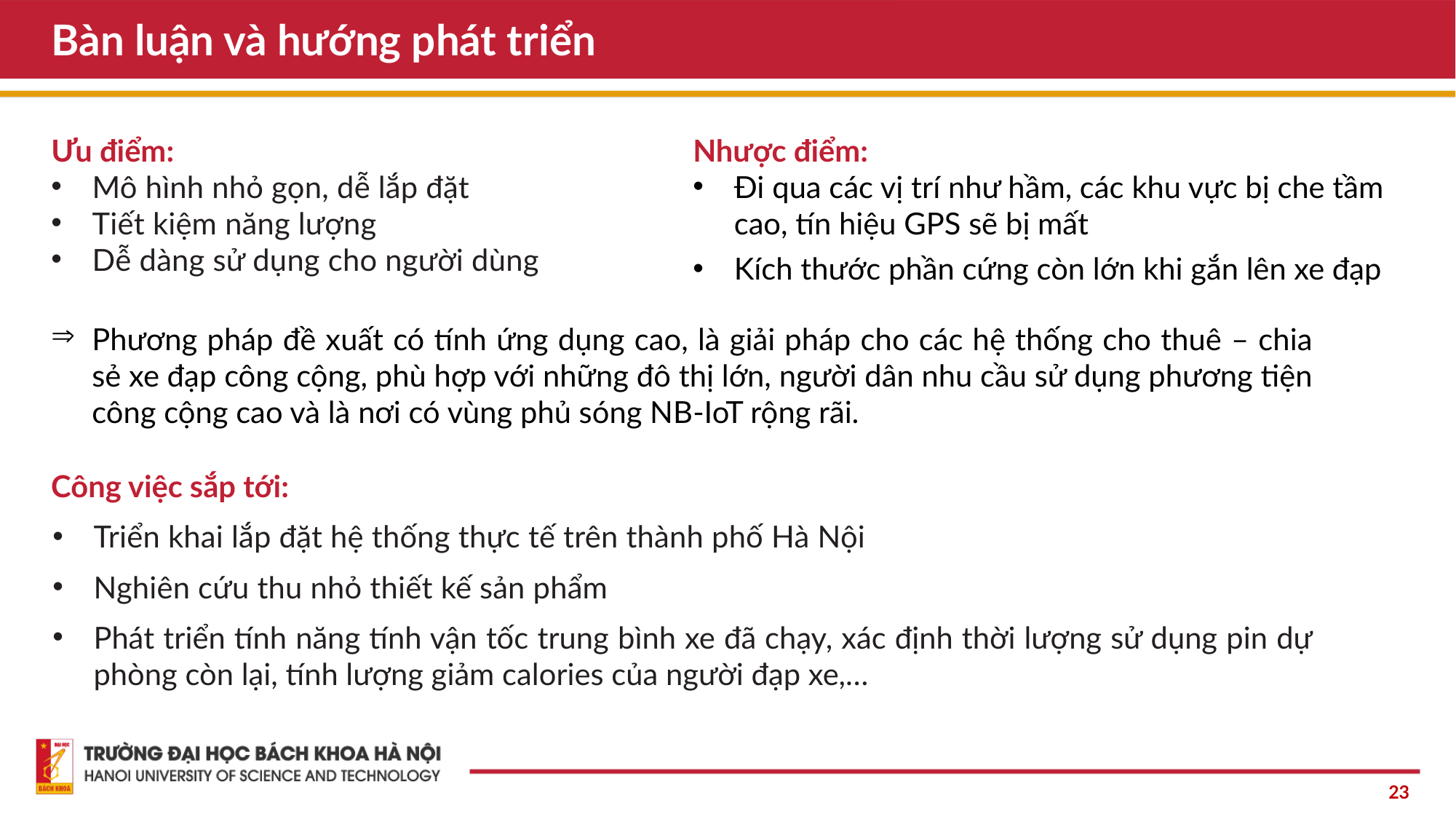

# Bàn luận và hướng phát triển
Ưu điểm:
Mô hình nhỏ gọn, dễ lắp đặt
Tiết kiệm năng lượng
Dễ dàng sử dụng cho người dùng
Nhược điểm:
Đi qua các vị trí như hầm, các khu vực bị che tầm cao, tín hiệu GPS sẽ bị mất
Kích thước phần cứng còn lớn khi gắn lên xe đạp
Phương pháp đề xuất có tính ứng dụng cao, là giải pháp cho các hệ thống cho thuê – chia sẻ xe đạp công cộng, phù hợp với những đô thị lớn, người dân nhu cầu sử dụng phương tiện công cộng cao và là nơi có vùng phủ sóng NB-IoT rộng rãi.

Công việc sắp tới:
Triển khai lắp đặt hệ thống thực tế trên thành phố Hà Nội
Nghiên cứu thu nhỏ thiết kế sản phẩm
Phát triển tính năng tính vận tốc trung bình xe đã chạy, xác định thời lượng sử dụng pin dự phòng còn lại, tính lượng giảm calories của người đạp xe,…

23